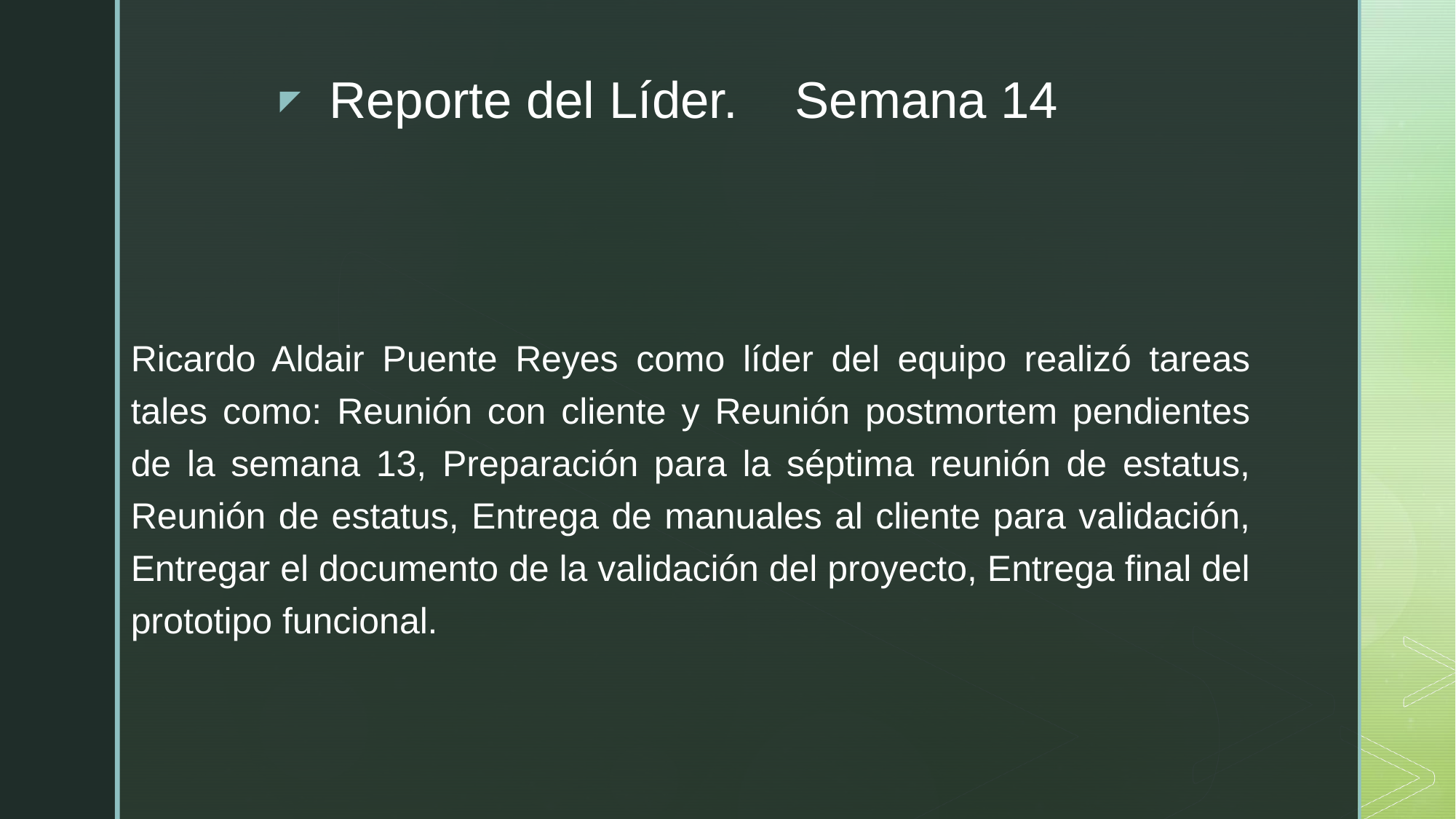

# Reporte del Líder.    Semana 14
Ricardo Aldair Puente Reyes como líder del equipo realizó tareas tales como: Reunión con cliente y Reunión postmortem pendientes de la semana 13, Preparación para la séptima reunión de estatus, Reunión de estatus, Entrega de manuales al cliente para validación, Entregar el documento de la validación del proyecto, Entrega final del prototipo funcional.